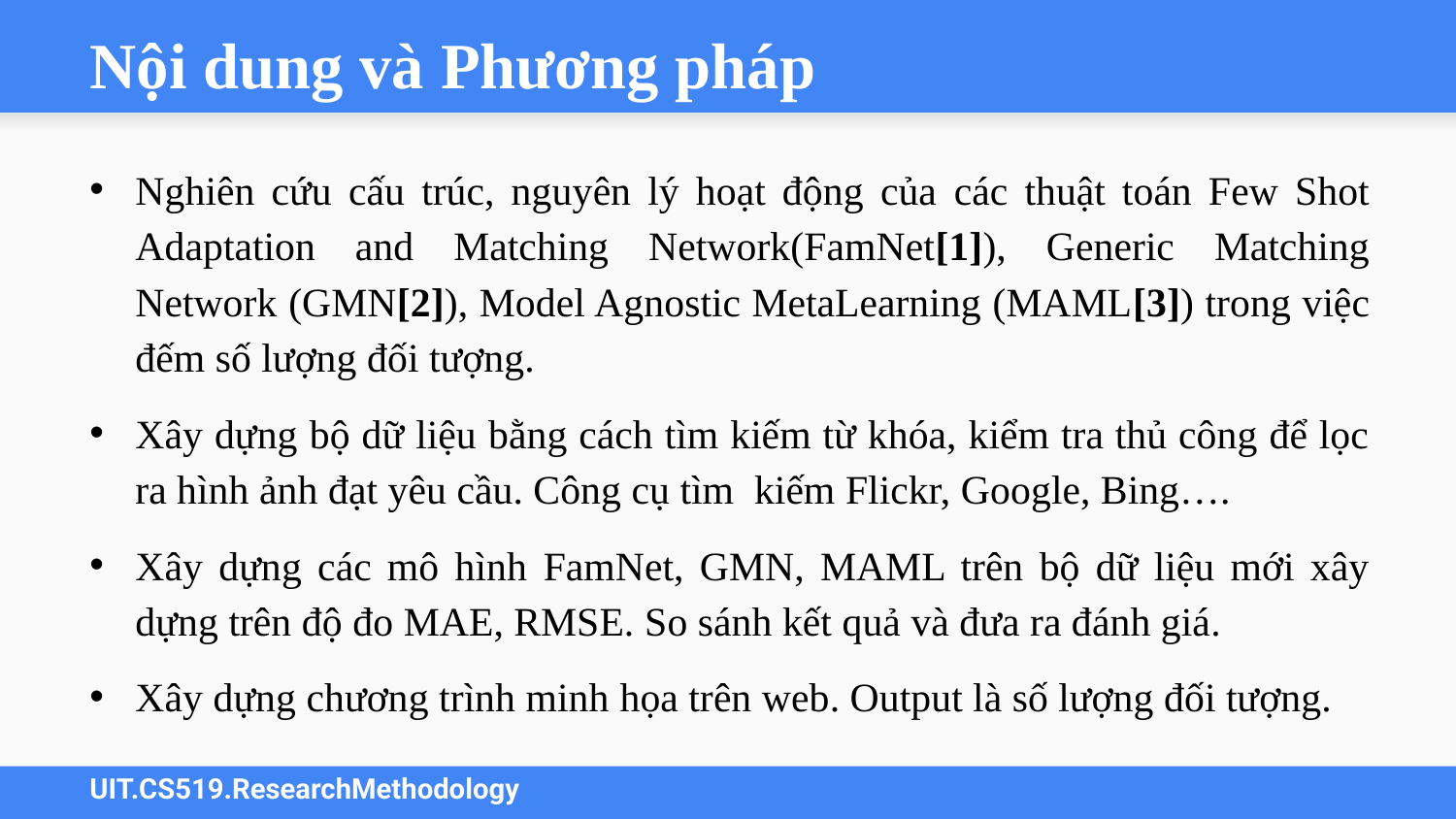

# Nội dung và Phương pháp
Nghiên cứu cấu trúc, nguyên lý hoạt động của các thuật toán Few Shot Adaptation and Matching Network(FamNet[1]), Generic Matching Network (GMN[2]), Model Agnostic MetaLearning (MAML[3]) trong việc đếm số lượng đối tượng.
Xây dựng bộ dữ liệu bằng cách tìm kiếm từ khóa, kiểm tra thủ công để lọc ra hình ảnh đạt yêu cầu. Công cụ tìm  kiếm Flickr, Google, Bing….
Xây dựng các mô hình FamNet, GMN, MAML trên bộ dữ liệu mới xây dựng trên độ đo MAE, RMSE. So sánh kết quả và đưa ra đánh giá.
Xây dựng chương trình minh họa trên web. Output là số lượng đối tượng.